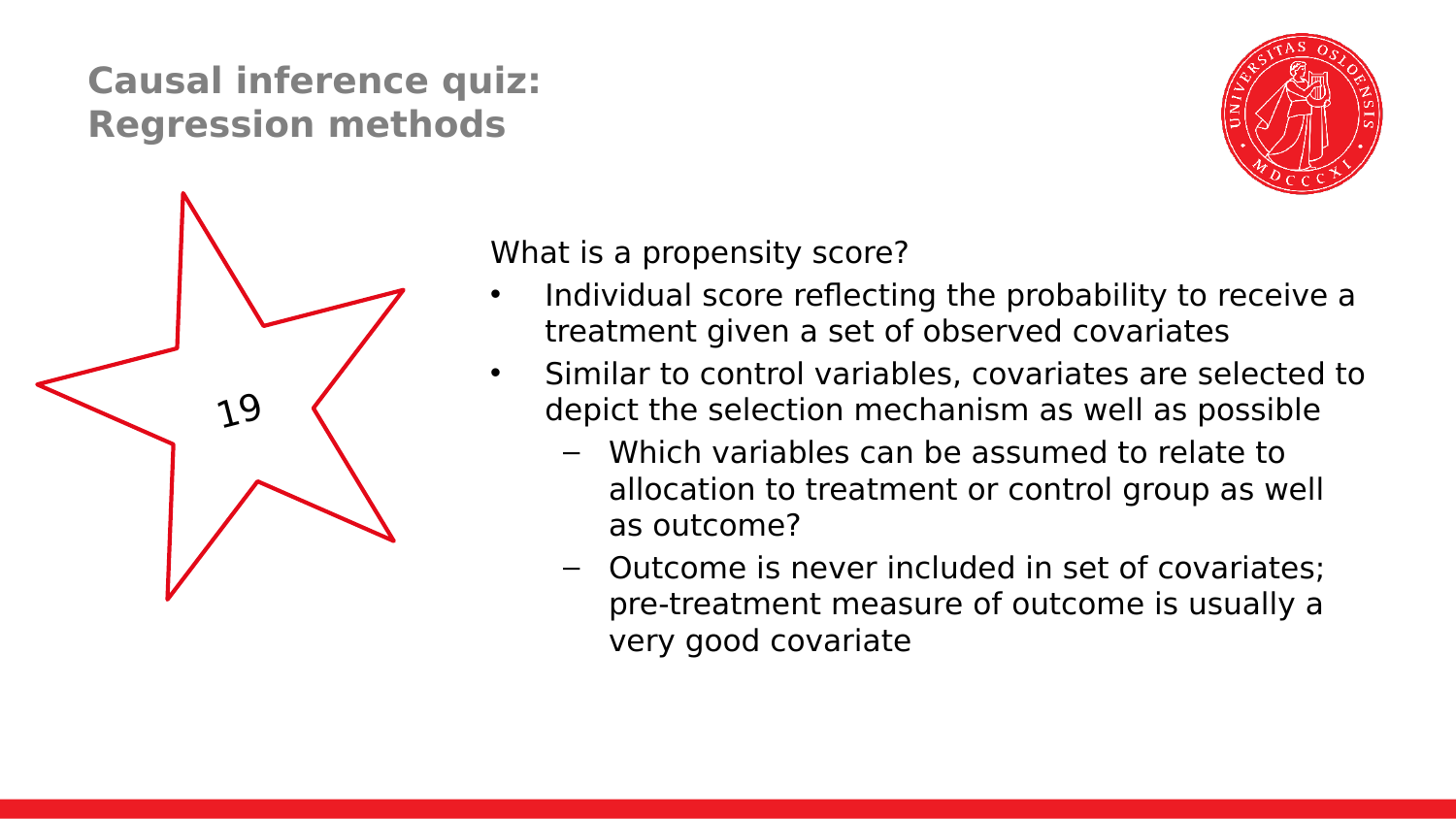

# Causal inference quiz: Regression methods
19
What is a propensity score?
Individual score reflecting the probability to receive a treatment given a set of observed covariates
Similar to control variables, covariates are selected to depict the selection mechanism as well as possible
Which variables can be assumed to relate to allocation to treatment or control group as well as outcome?
Outcome is never included in set of covariates; pre-treatment measure of outcome is usually a very good covariate